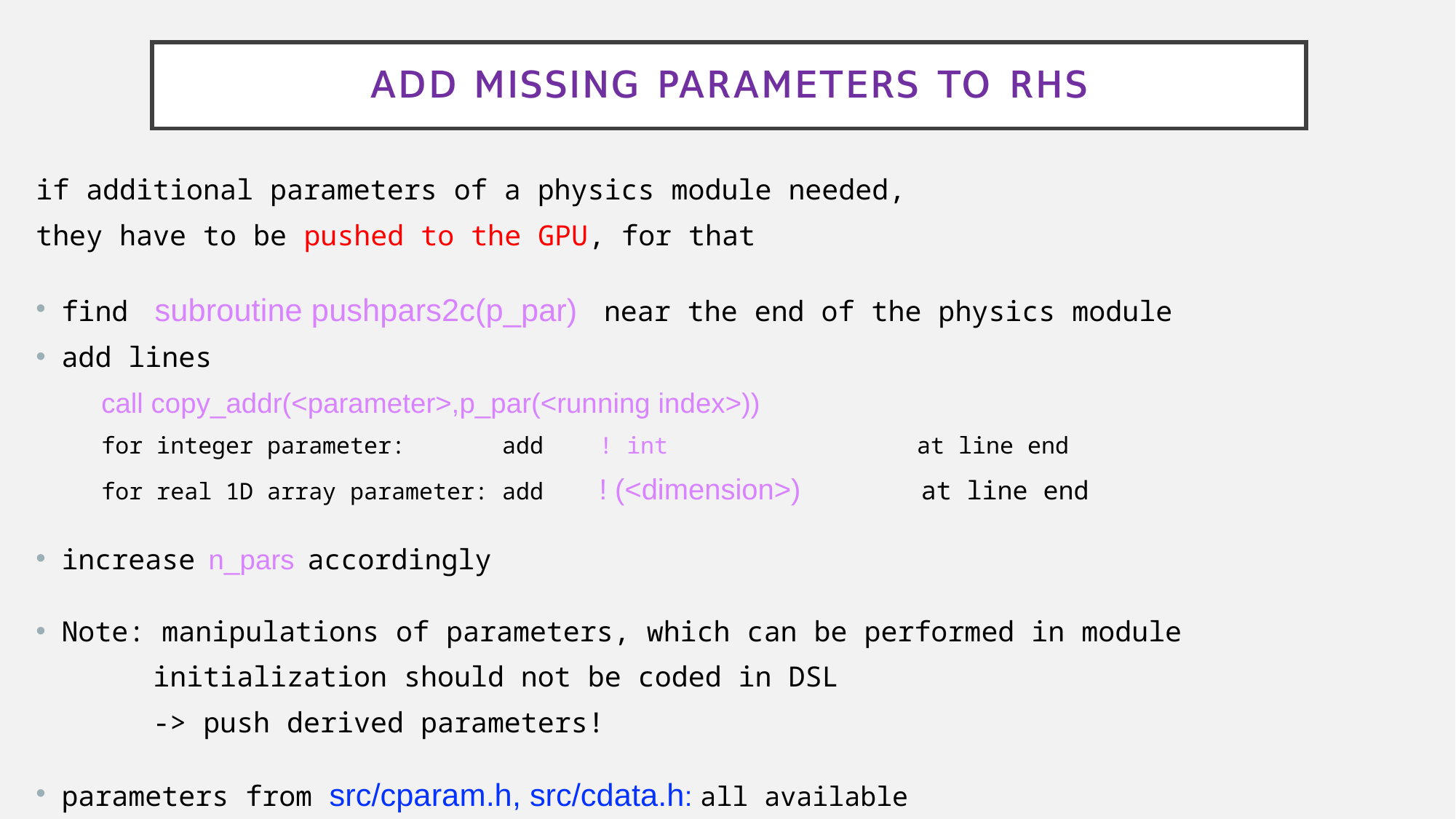

# ADD missing PARAMETERS to rhs
if additional parameters of a physics module needed,
they have to be pushed to the GPU, for that
find  subroutine pushpars2c(p_par)   near the end of the physics module
add lines
     call copy_addr(<parameter>,p_par(<running index>))
     for integer parameter:       add    ! int                  at line end
     for real 1D array parameter: add    ! (<dimension>)               at line end

increase n_pars accordingly

Note: manipulations of parameters, which can be performed in module
       initialization should not be coded in DSL
       -> push derived parameters!

parameters from src/cparam.h, src/cdata.h: all available